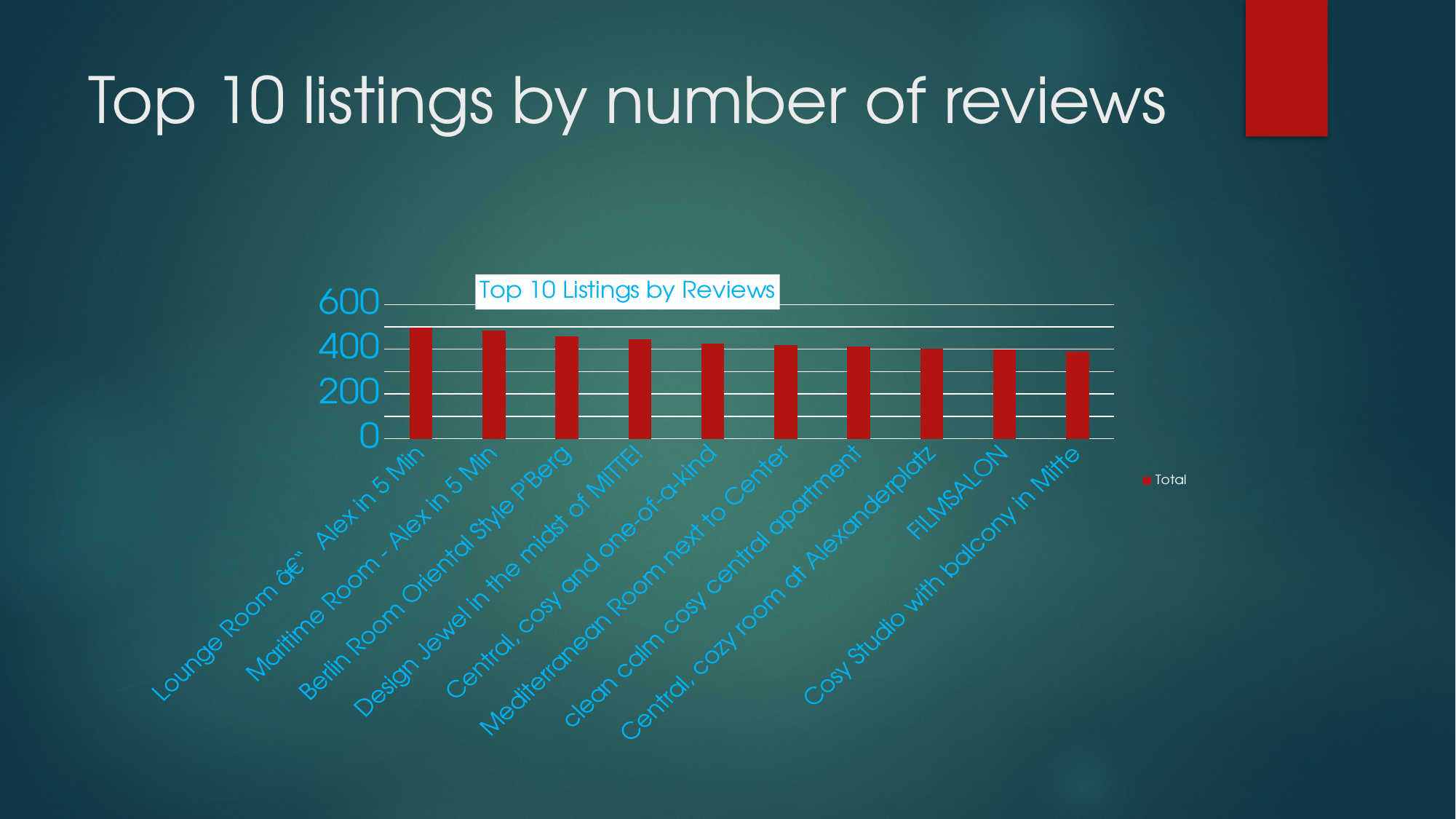

# Top 10 listings by number of reviews

### Chart: Top 10 Listings by Reviews

| Category | Total |
|---|---|
| Lounge Room â€“  Alex in 5 Min | 498.0 |
| Maritime Room - Alex in 5 Min | 482.0 |
| Berlin Room Oriental Style P'Berg | 459.0 |
| Design Jewel in the midst of MITTE! | 443.0 |
| Central, cosy and one-of-a-kind | 426.0 |
| Mediterranean Room next to Center | 418.0 |
| clean calm cosy central apartment | 413.0 |
| Central, cozy room at Alexanderplatz | 402.0 |
| FILMSALON | 398.0 |
| Cosy Studio with balcony in Mitte | 389.0 |